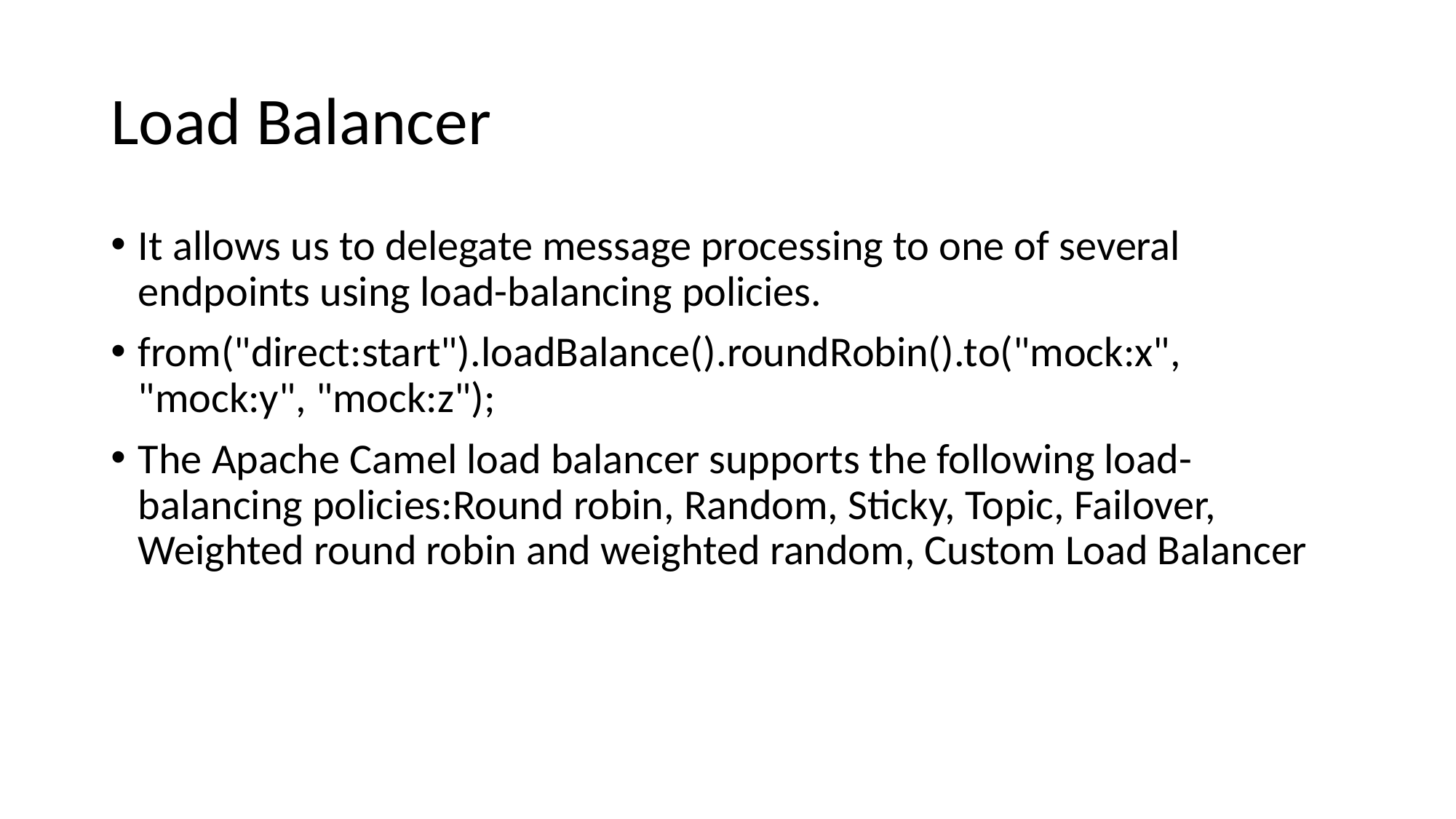

# Load Balancer
It allows us to delegate message processing to one of several endpoints using load-balancing policies.
from("direct:start").loadBalance().roundRobin().to("mock:x", "mock:y", "mock:z");
The Apache Camel load balancer supports the following load-balancing policies:Round robin, Random, Sticky, Topic, Failover, Weighted round robin and weighted random, Custom Load Balancer